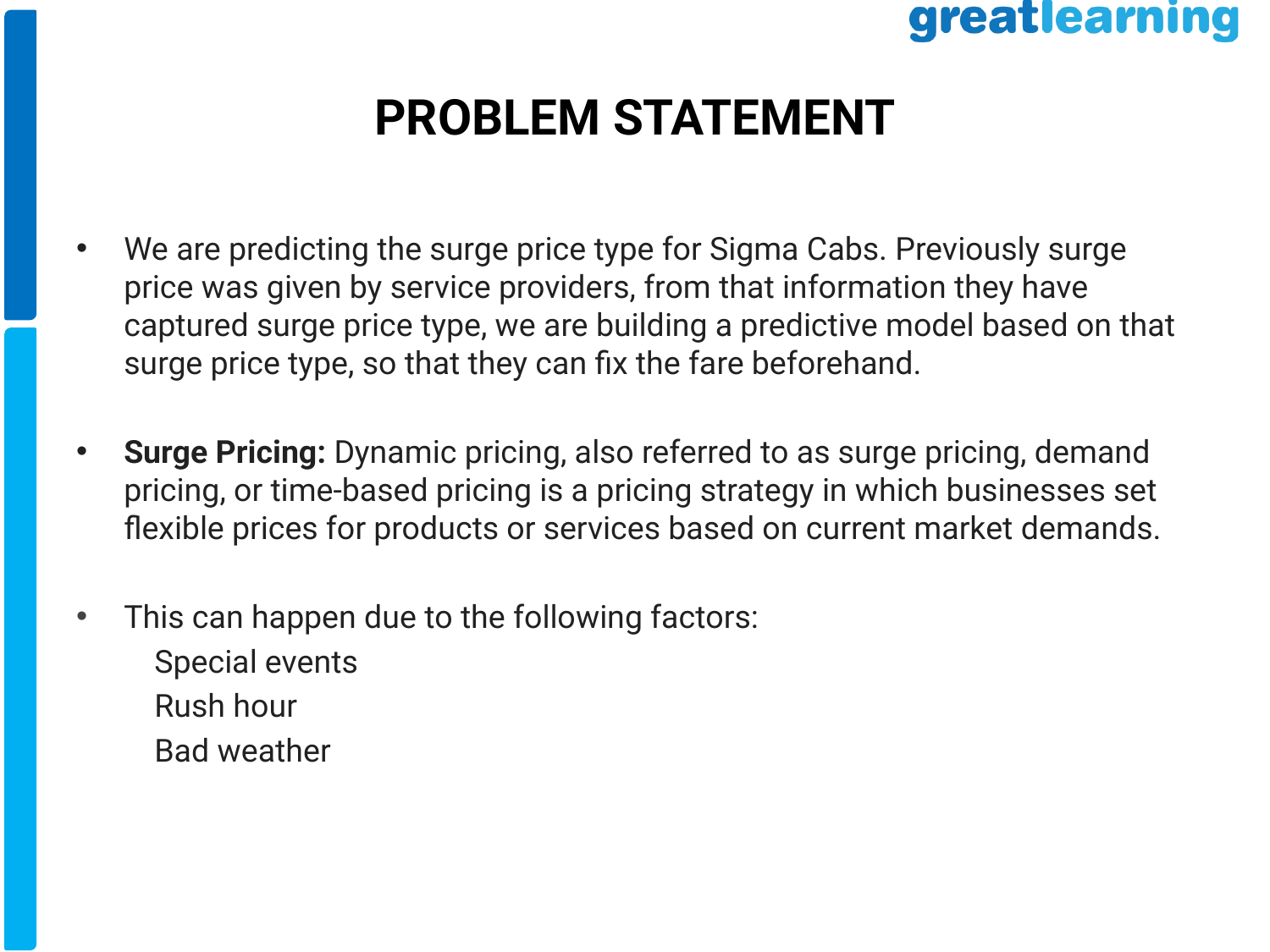

# PROBLEM STATEMENT
We are predicting the surge price type for Sigma Cabs. Previously surge price was given by service providers, from that information they have captured surge price type, we are building a predictive model based on that surge price type, so that they can fix the fare beforehand.

Surge Pricing: Dynamic pricing, also referred to as surge pricing, demand pricing, or time-based pricing is a pricing strategy in which businesses set flexible prices for products or services based on current market demands.

This can happen due to the following factors:
          Special events
          Rush hour
          Bad weather